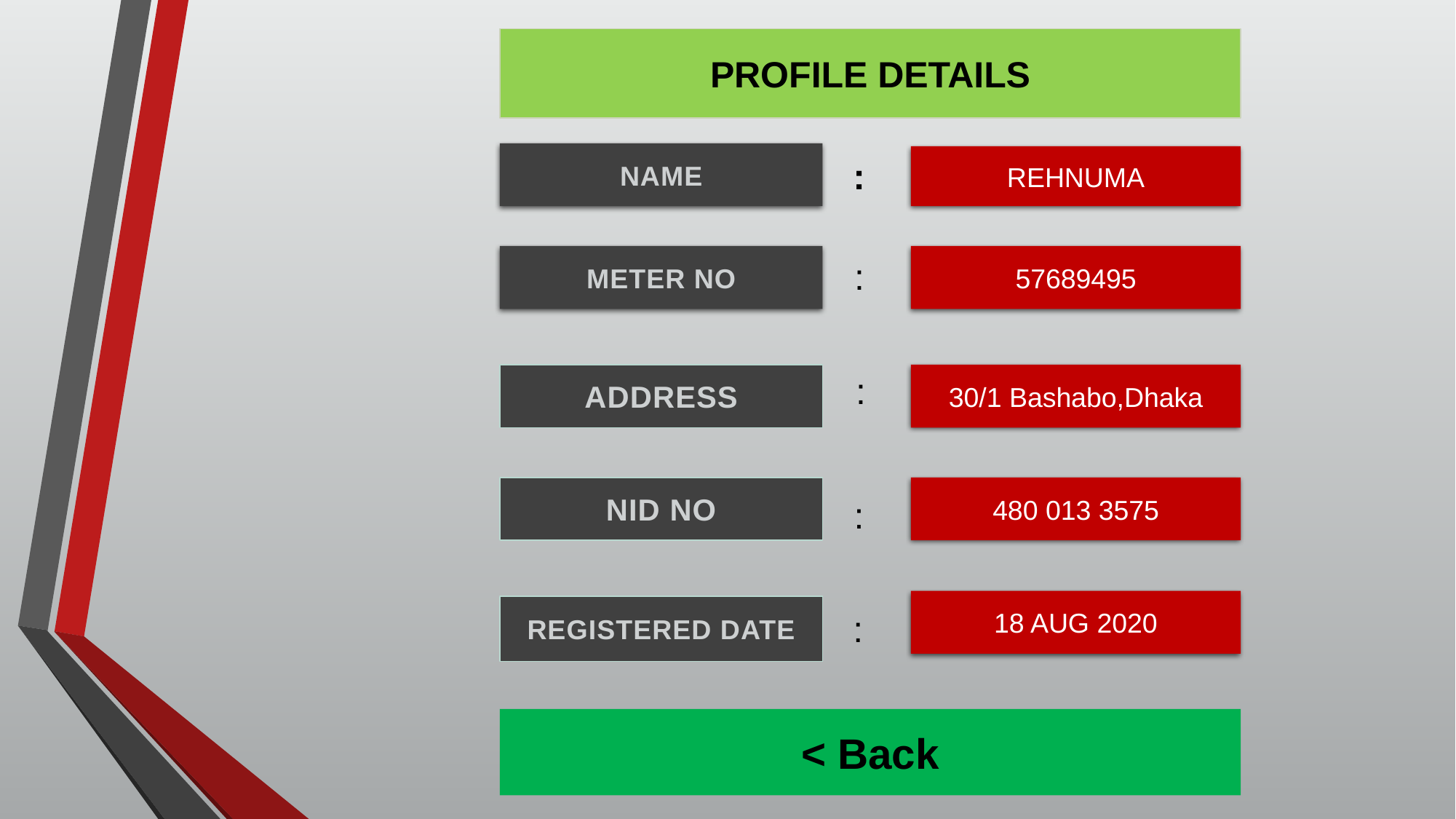

PROFILE DETAILS
NAME
REHNUMA
:
METER NO
57689495
:
ADDRESS
30/1 Bashabo,Dhaka
:
NID NO
480 013 3575
:
18 AUG 2020
REGISTERED DATE
:
< Back